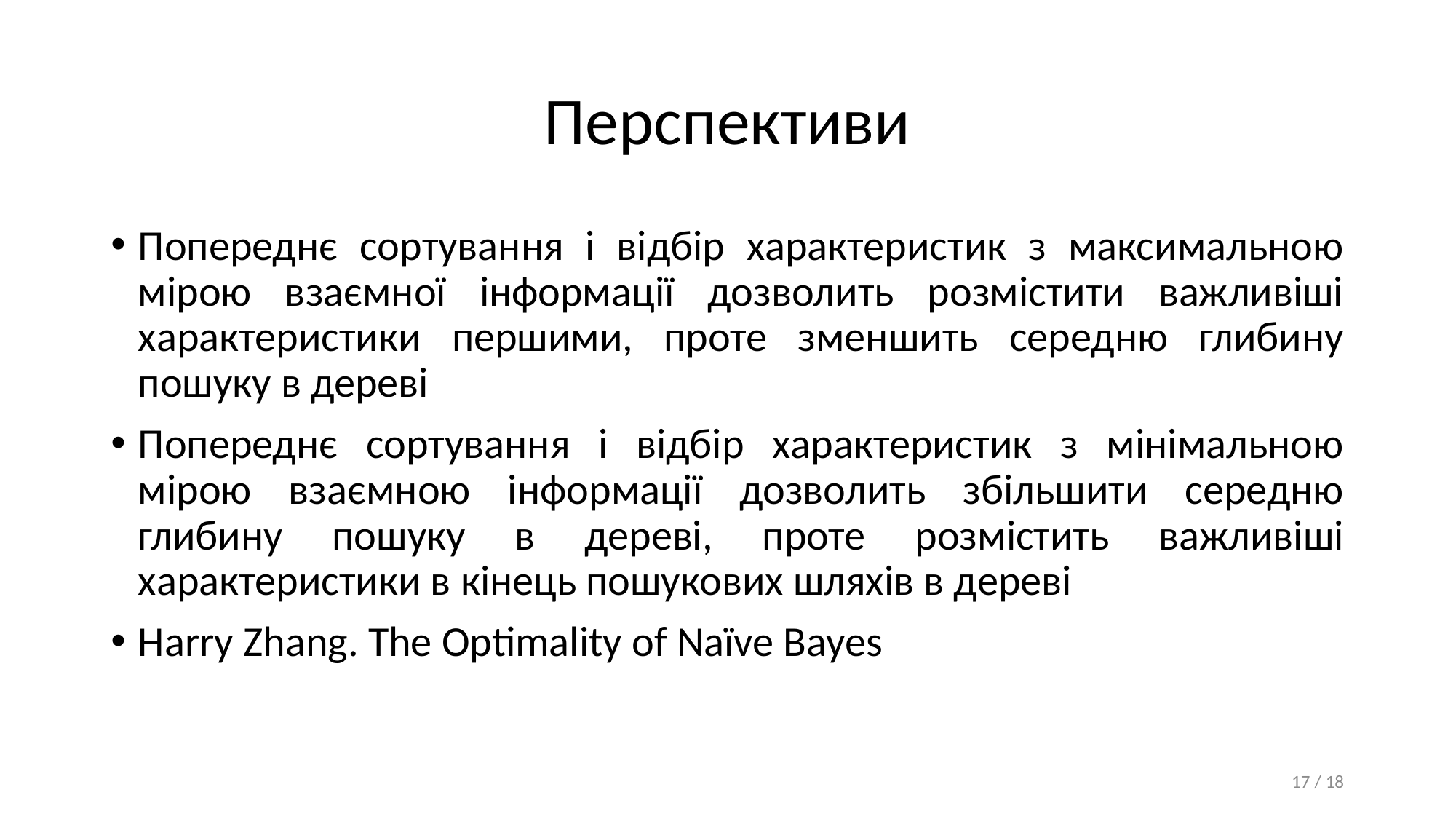

# Перспективи
Попереднє сортування і відбір характеристик з максимальною мірою взаємної інформації дозволить розмістити важливіші характеристики першими, проте зменшить середню глибину пошуку в дереві
Попереднє сортування і відбір характеристик з мінімальною мірою взаємною інформації дозволить збільшити середню глибину пошуку в дереві, проте розмістить важливіші характеристики в кінець пошукових шляхів в дереві
Harry Zhang. The Optimality of Naïve Bayes
17 / 18